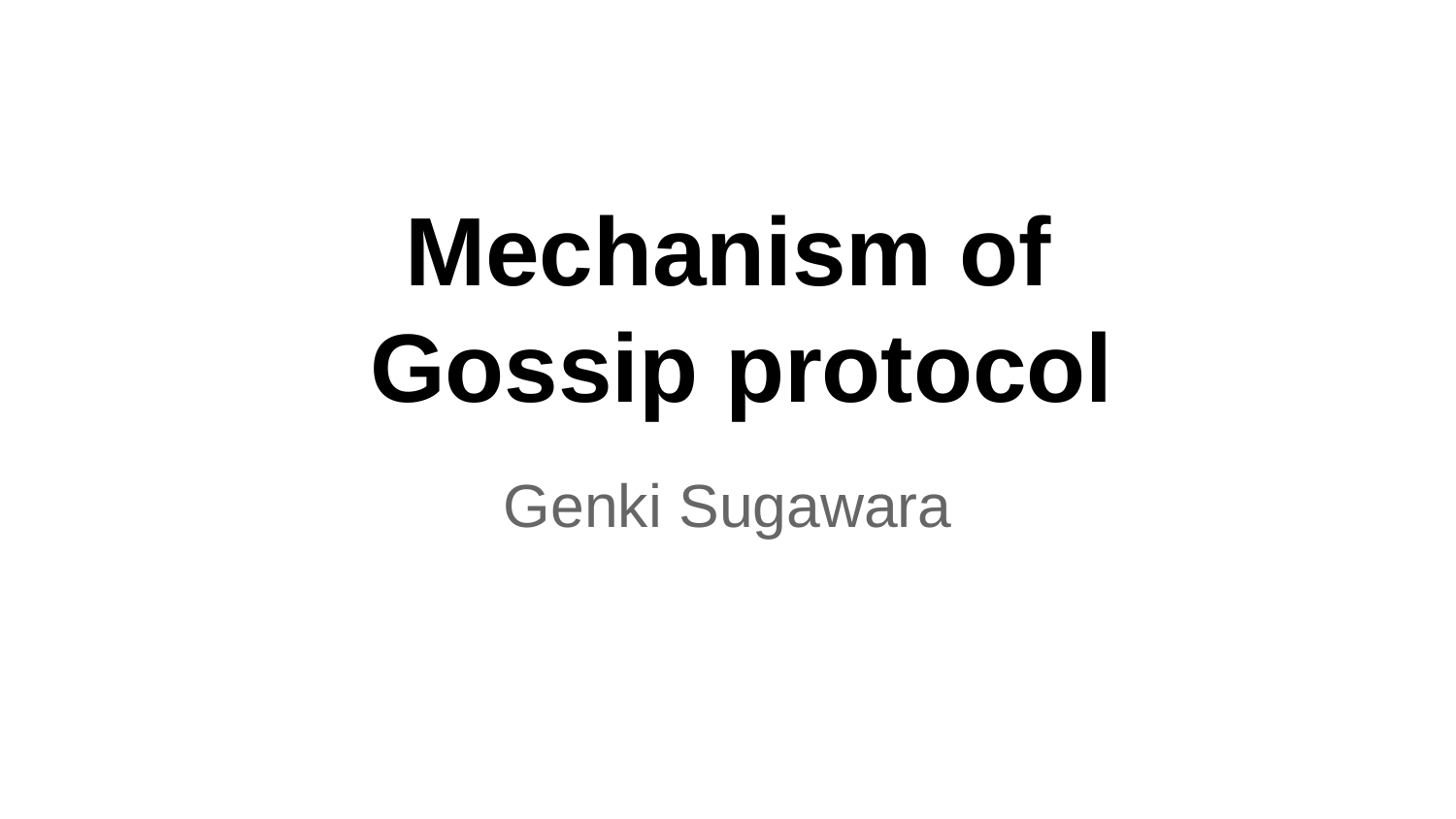

# Mechanism of
 Gossip protocol
Genki Sugawara